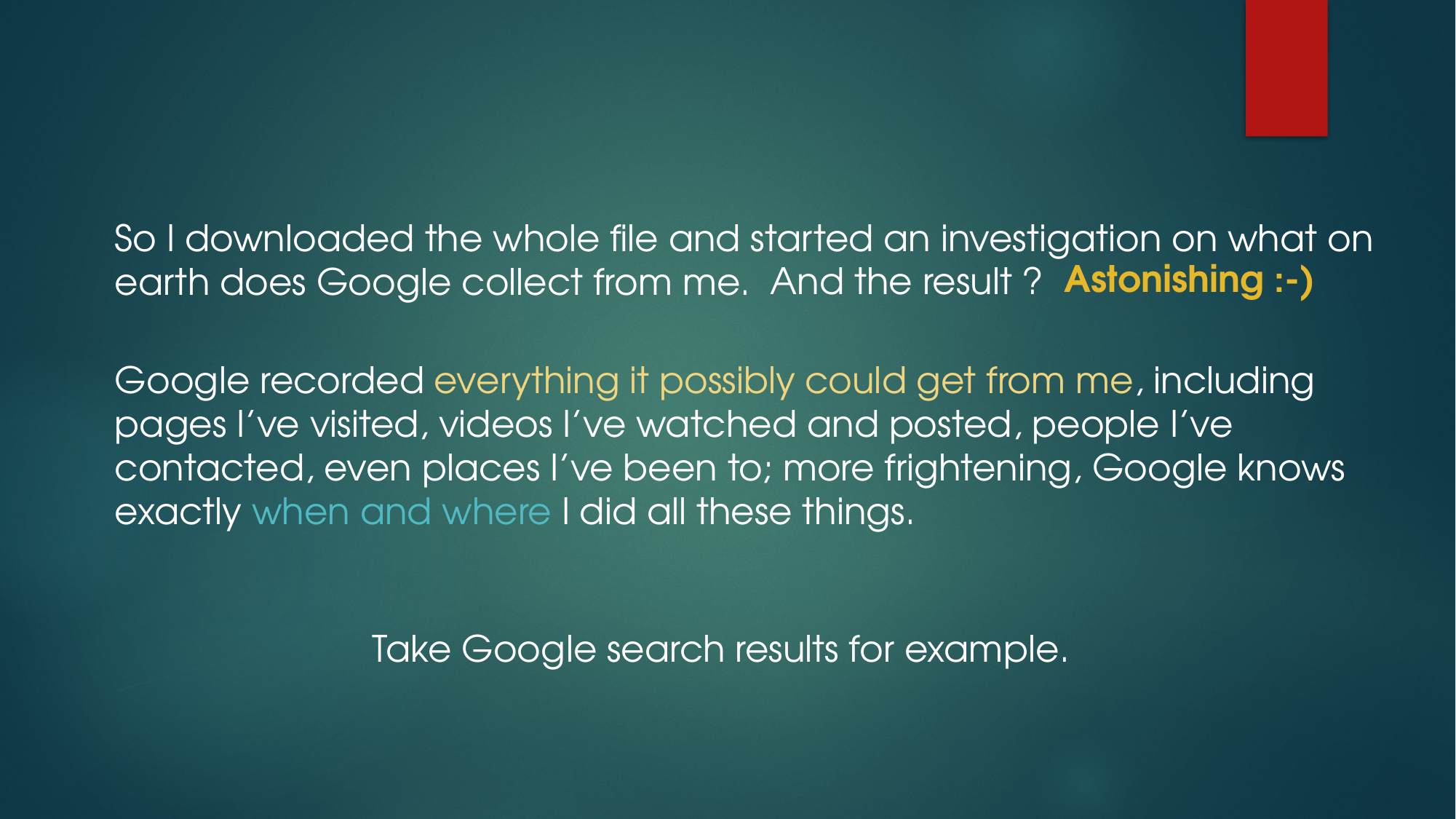

So I downloaded the whole file and started an investigation on what on earth does Google collect from me.
Astonishing :-)
And the result ?
Google recorded everything it possibly could get from me, including pages I’ve visited, videos I’ve watched and posted, people I’ve contacted, even places I’ve been to; more frightening, Google knows exactly when and where I did all these things.
Take Google search results for example.